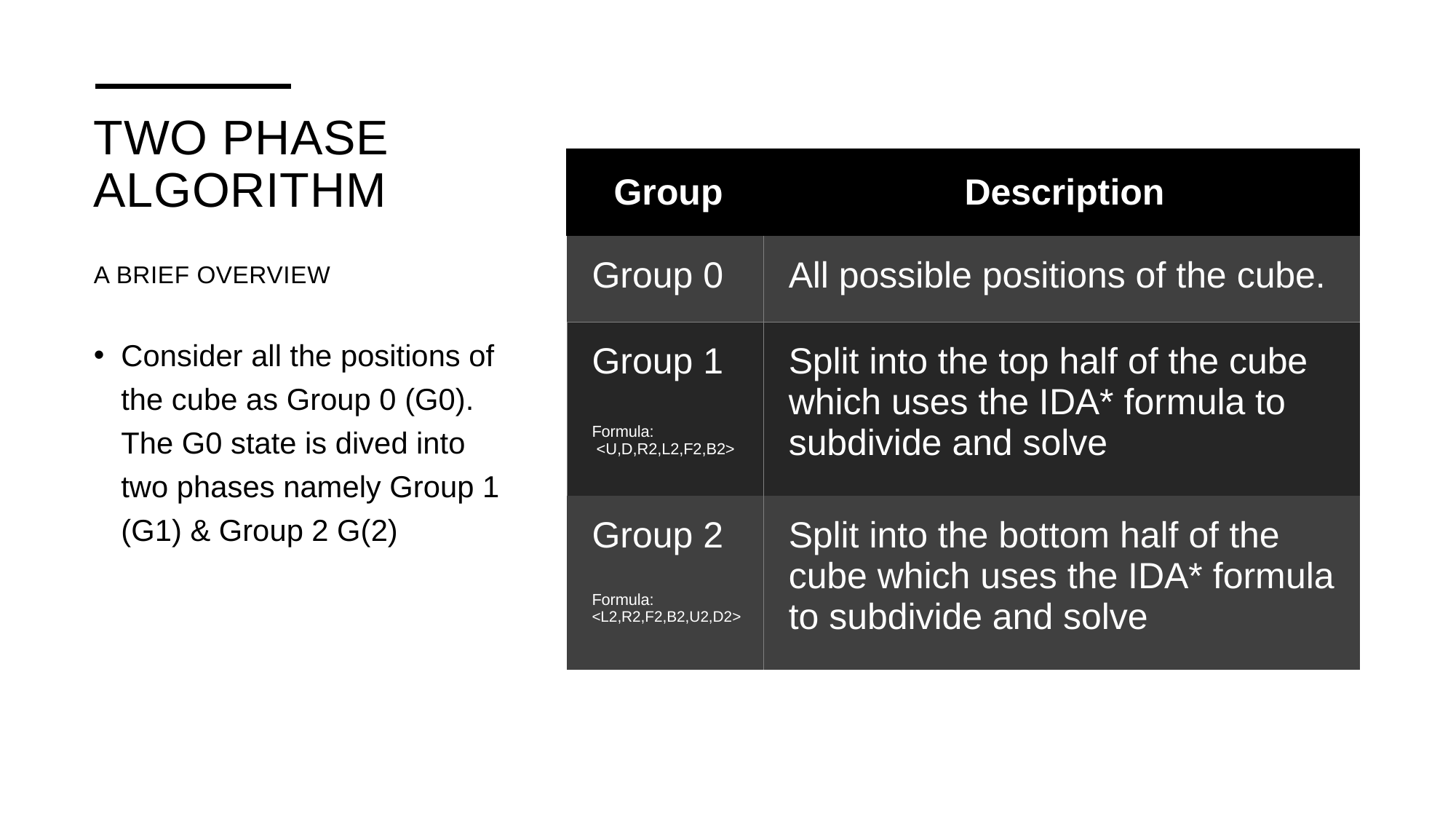

# Two Phase Algorithm A Brief Overview
| Group | Description |
| --- | --- |
| Group 0 | All possible positions of the cube. |
| Group 1 Formula:  <U,D,R2,L2,F2,B2> | Split into the top half of the cube which uses the IDA\* formula to subdivide and solve |
| Group 2 Formula: <L2,R2,F2,B2,U2,D2> | Split into the bottom half of the cube which uses the IDA\* formula to subdivide and solve |
Consider all the positions of the cube as Group 0 (G0). The G0 state is dived into two phases namely Group 1 (G1) & Group 2 G(2)